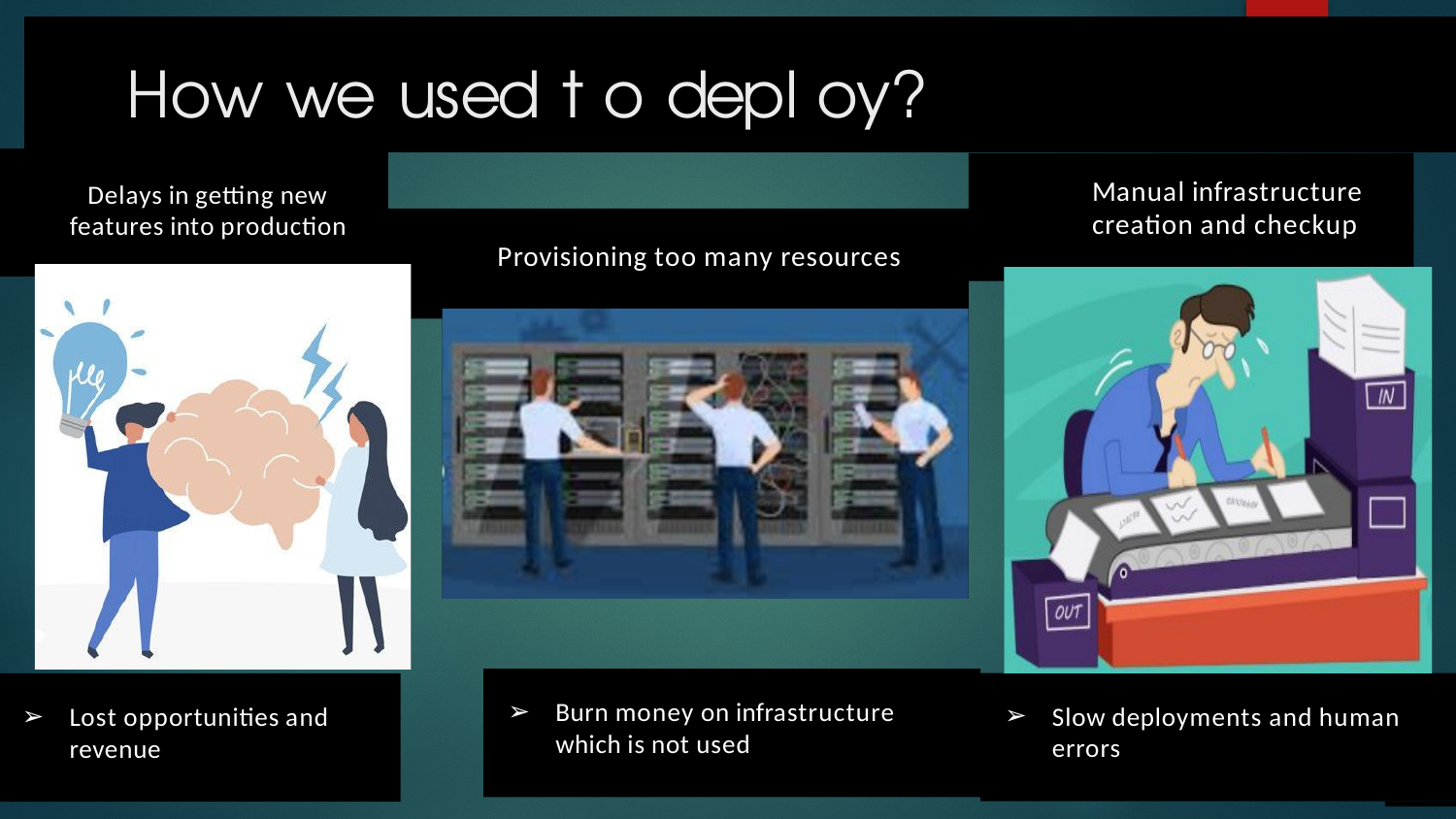

# How we used to deploy?

Manual infrastructure creation and checkup
Delays in getting new features into production

Provisioning too many resources

2

Burn money on infrastructure which is not used
Slow deployments and human errors
Lost opportunities and revenue